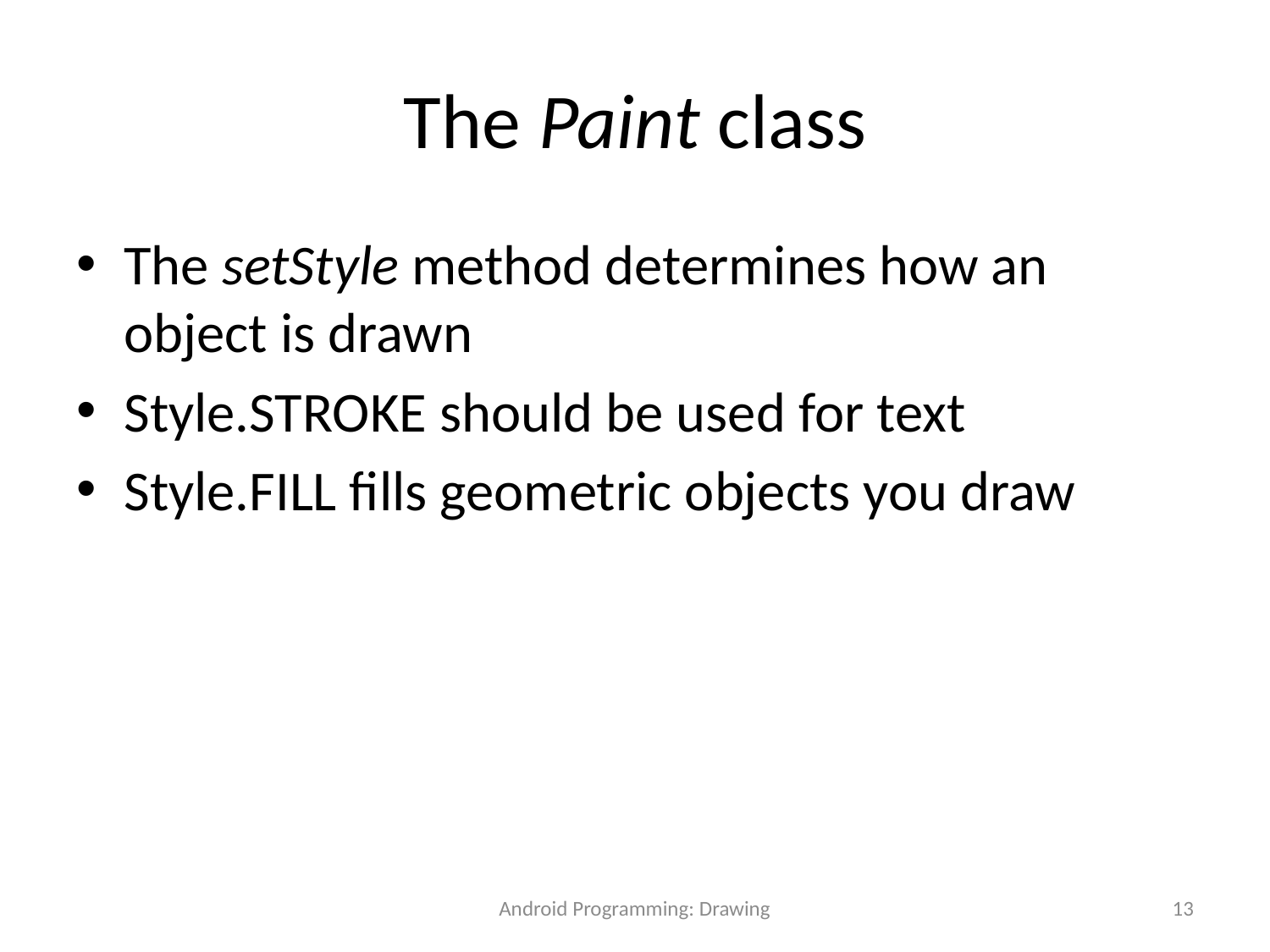

# The Paint class
The setStyle method determines how an object is drawn
Style.STROKE should be used for text
Style.FILL fills geometric objects you draw
Android Programming: Drawing
13